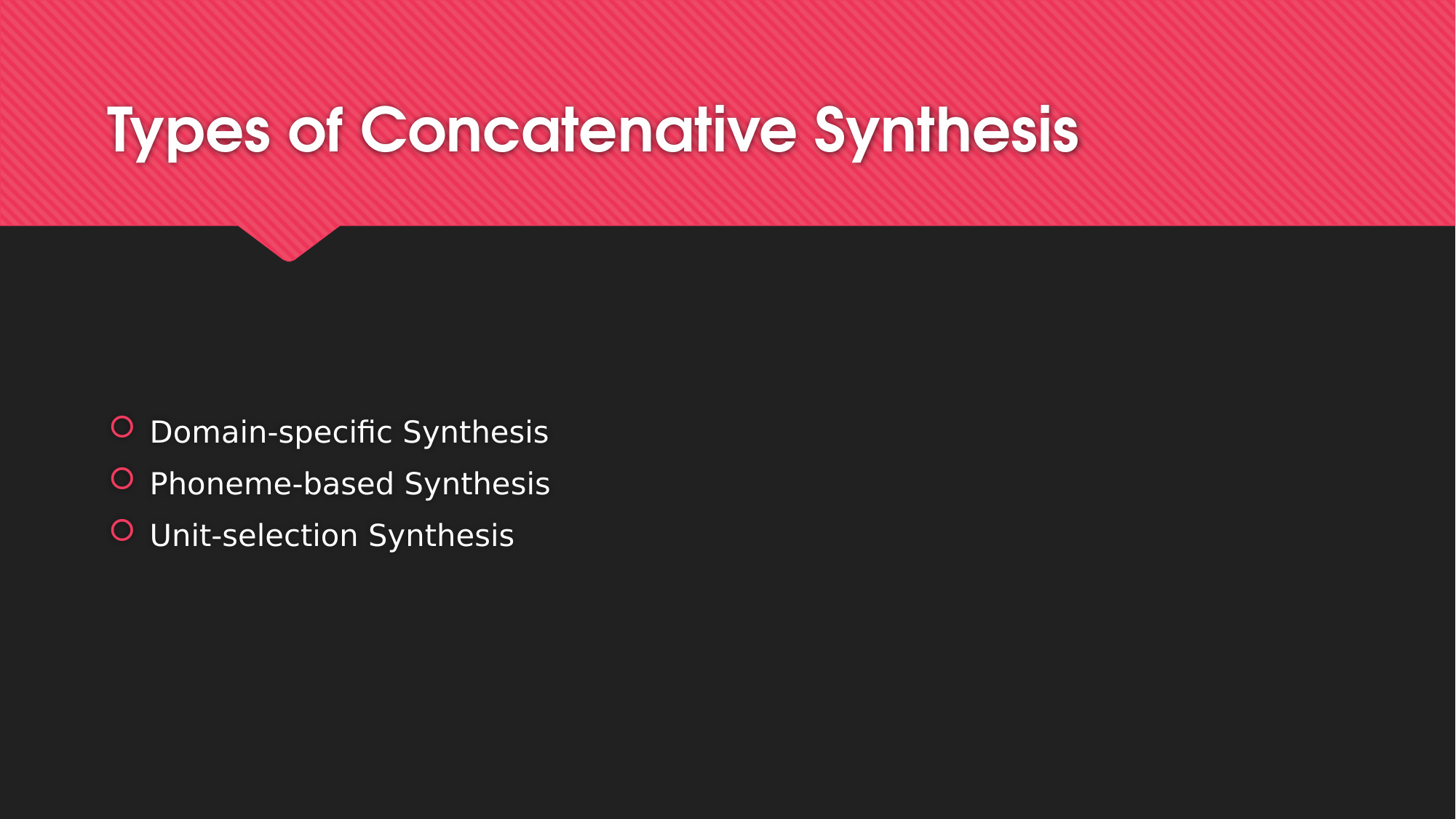

# Types of Concatenative Synthesis
Domain-specific Synthesis
Phoneme-based Synthesis
Unit-selection Synthesis